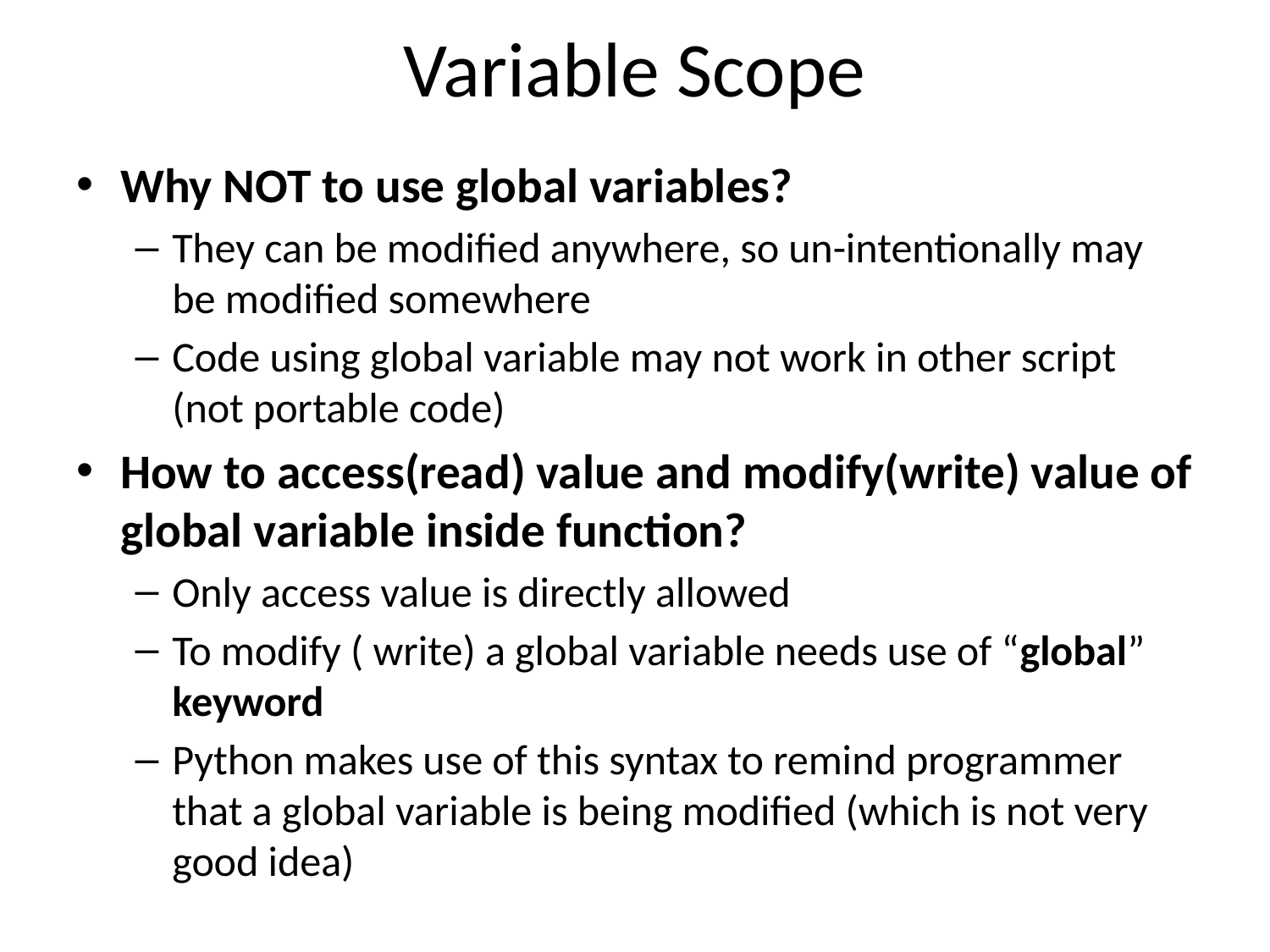

# Variable Scope
Why NOT to use global variables?
They can be modified anywhere, so un-intentionally may be modified somewhere
Code using global variable may not work in other script (not portable code)
How to access(read) value and modify(write) value of global variable inside function?
Only access value is directly allowed
To modify ( write) a global variable needs use of “global” keyword
Python makes use of this syntax to remind programmer that a global variable is being modified (which is not very good idea)